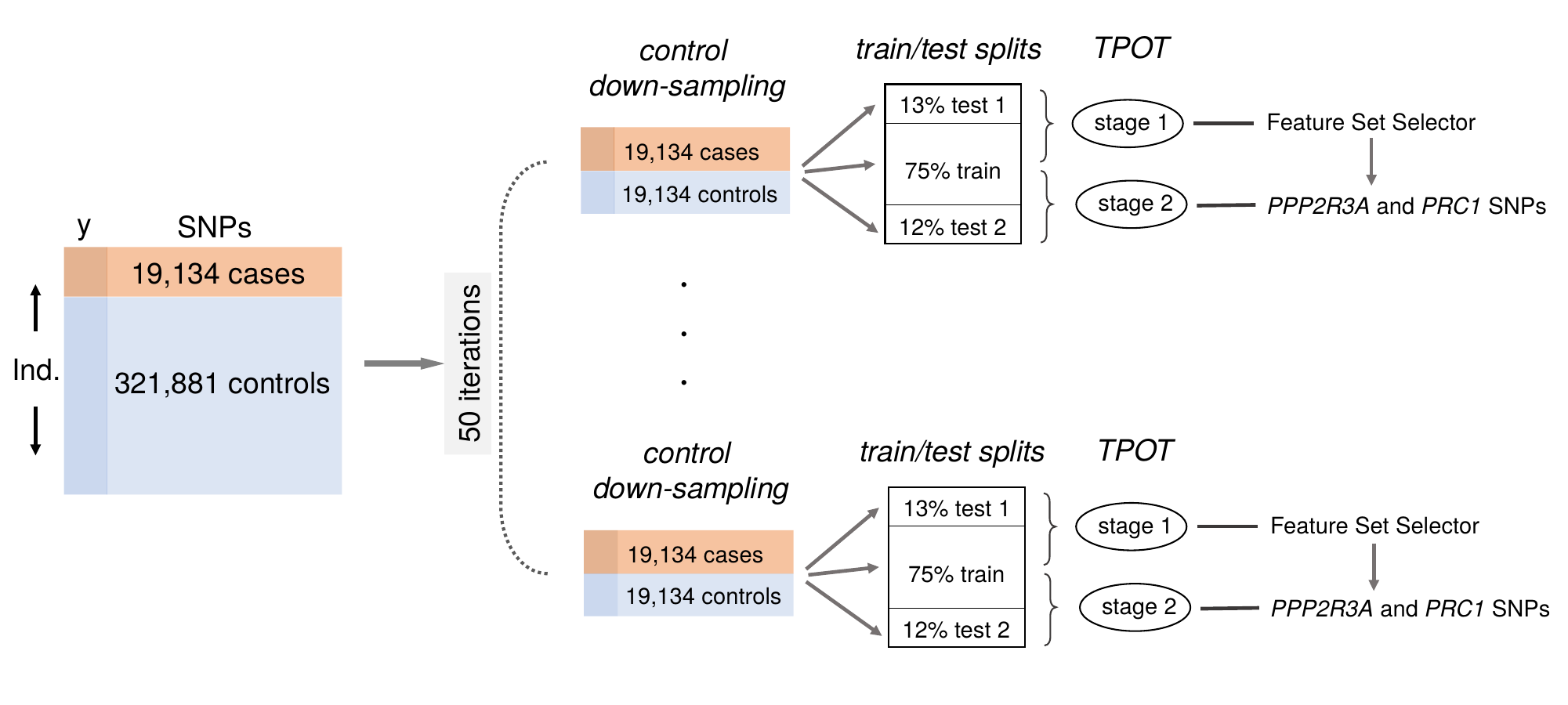

TPOT
train/test splits
control
down-sampling

13% test 1
75% train

12% test 2

stage 1
Feature Set Selector

19,134 cases

19,134 controls

stage 2
PPP2R3A and PRC1 SNPs
y
SNPs
.
.
.

19,134 cases

50 iterations
Ind.

321,881 controls
TPOT
train/test splits
control
down-sampling

13% test 1
75% train

12% test 2

stage 1
Feature Set Selector

19,134 cases

19,134 controls

stage 2
PPP2R3A and PRC1 SNPs